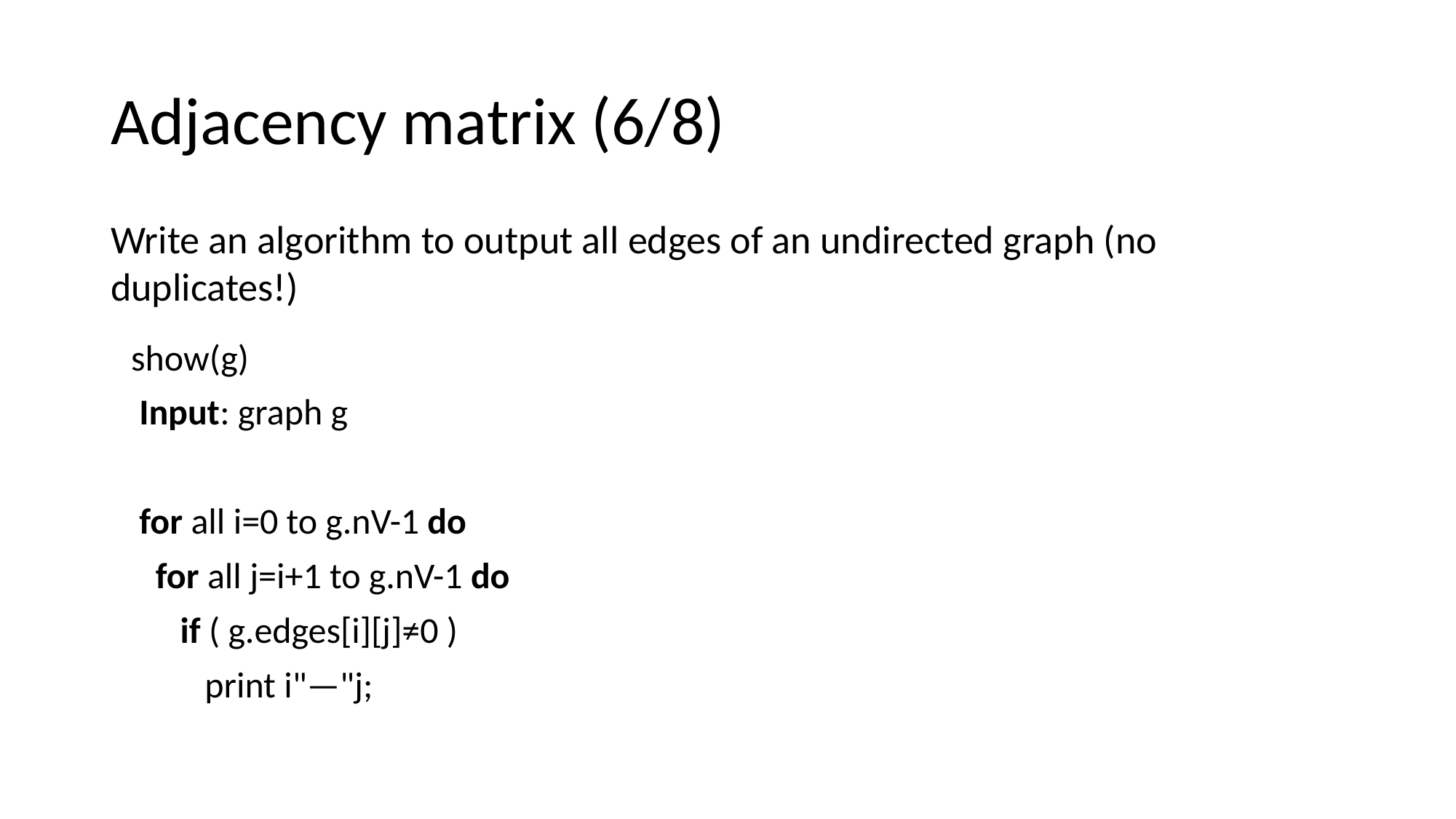

# Adjacency matrix (6/8)
Write an algorithm to output all edges of an undirected graph (no duplicates!)
 show(g)
  Input: graph g

  for all i=0 to g.nV-1 do
    for all j=i+1 to g.nV-1 do
       if ( g.edges[i][j]≠0 )
          print i"—"j;